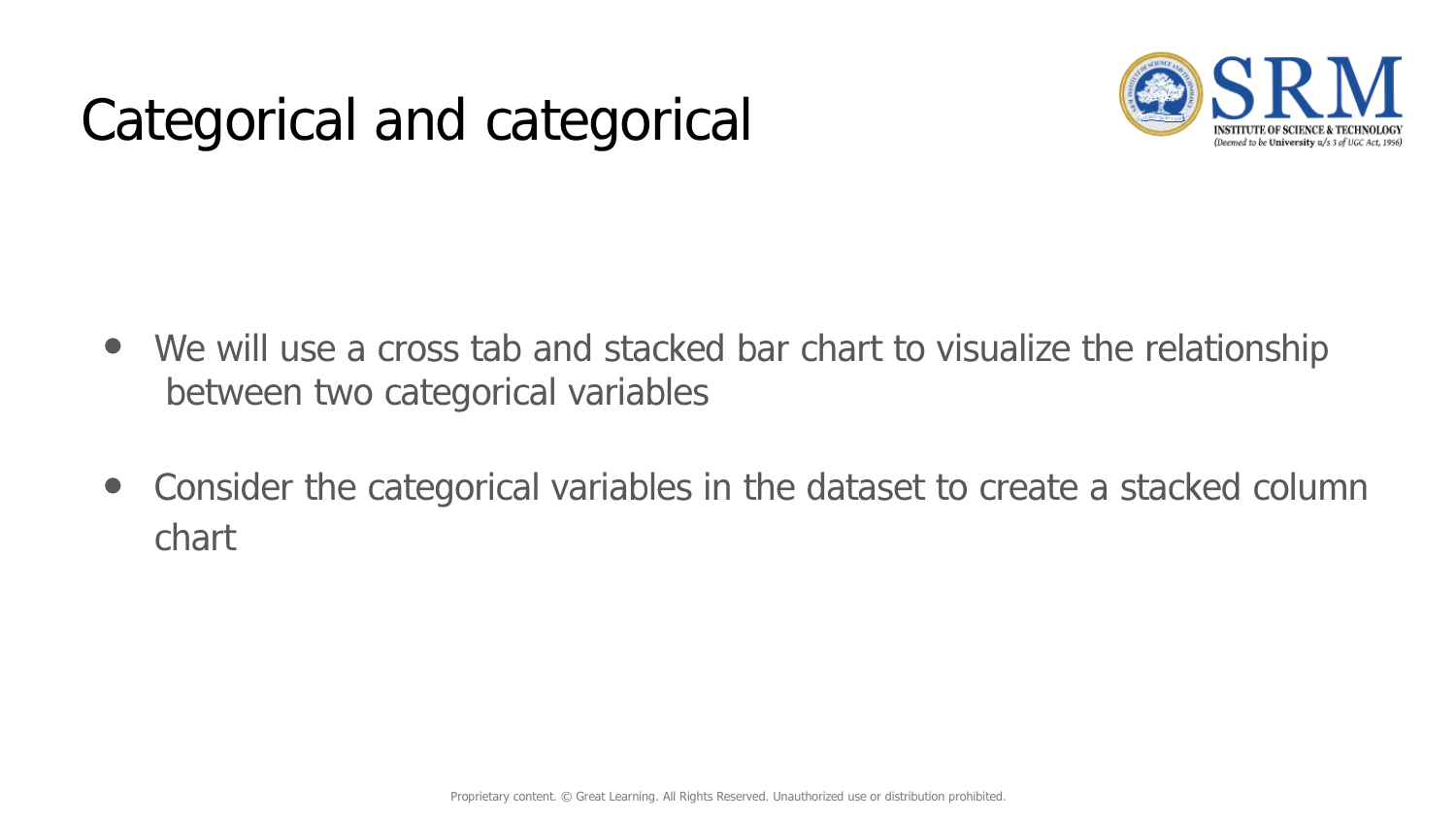

# Categorical and categorical
We will use a cross tab and stacked bar chart to visualize the relationship  between two categorical variables

Consider the categorical variables in the dataset to create a stacked column
chart
Proprietary content. © Great Learning. All Rights Reserved. Unauthorized use or distribution prohibited.